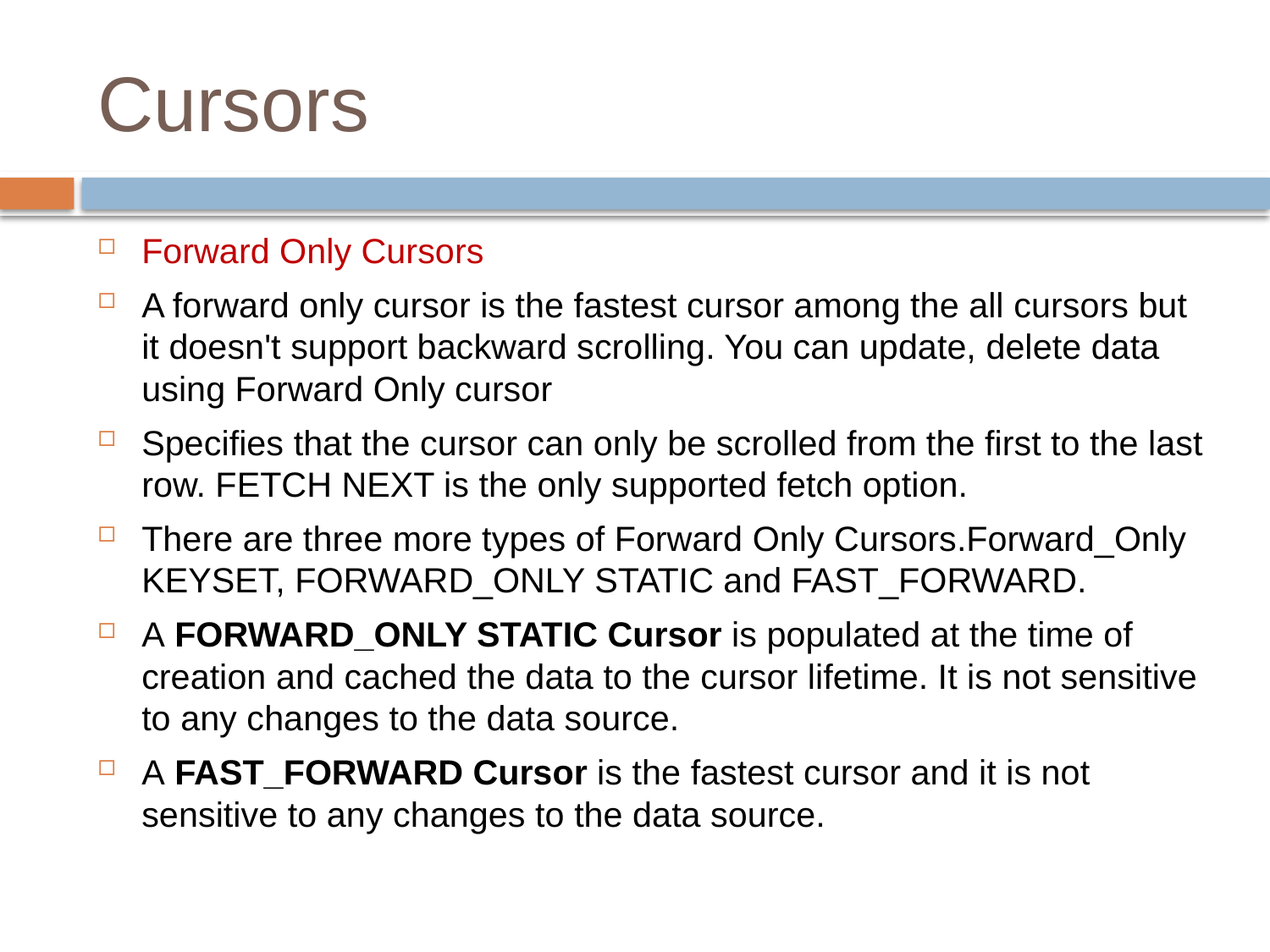

# Cursors
Forward Only Cursors
A forward only cursor is the fastest cursor among the all cursors but it doesn't support backward scrolling. You can update, delete data using Forward Only cursor
Specifies that the cursor can only be scrolled from the first to the last row. FETCH NEXT is the only supported fetch option.
There are three more types of Forward Only Cursors.Forward_Only KEYSET, FORWARD_ONLY STATIC and FAST_FORWARD.
A FORWARD_ONLY STATIC Cursor is populated at the time of creation and cached the data to the cursor lifetime. It is not sensitive to any changes to the data source.
A FAST_FORWARD Cursor is the fastest cursor and it is not sensitive to any changes to the data source.